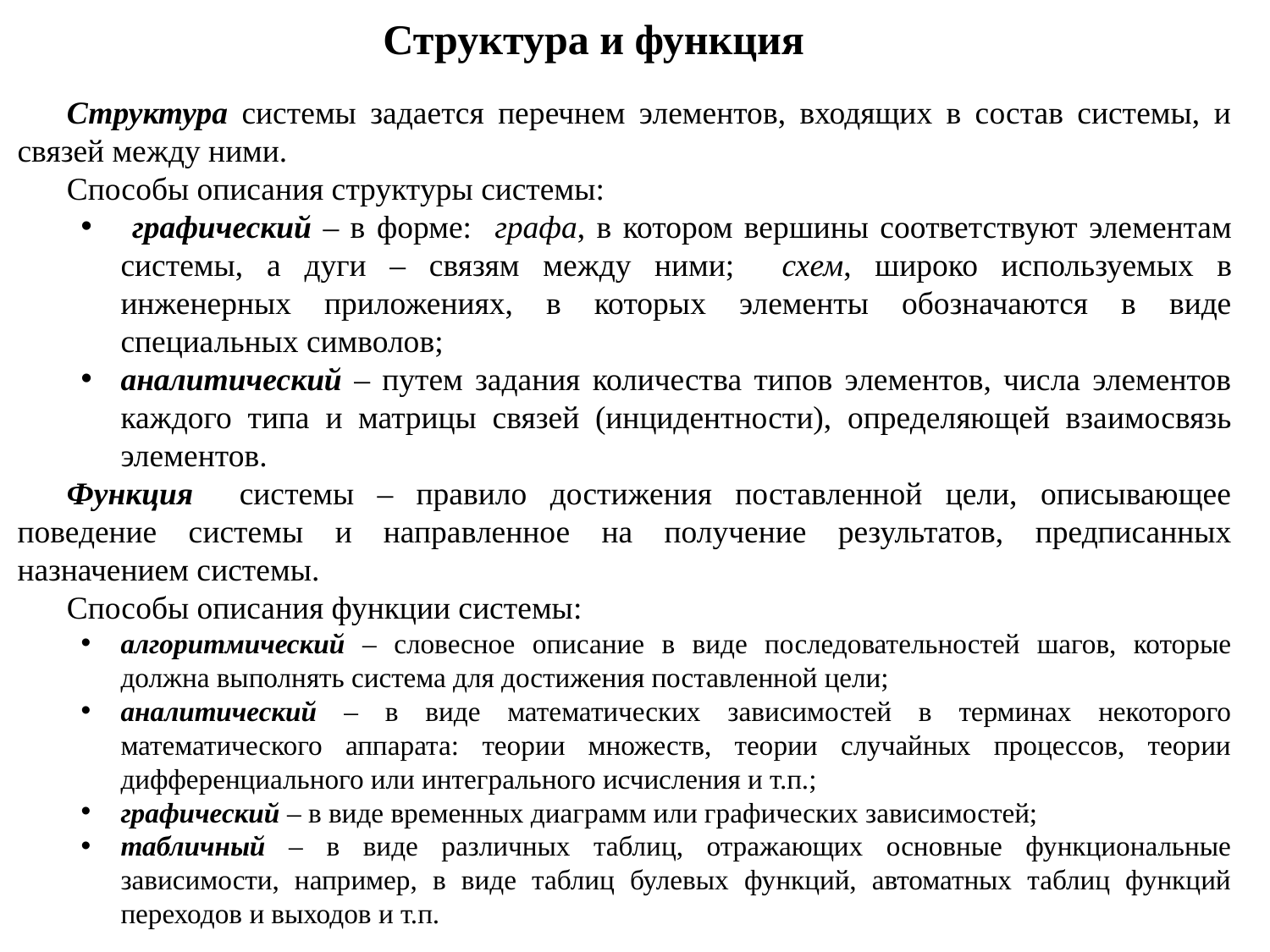

Структура и функция
Структура системы задается перечнем элементов, входящих в состав системы, и связей между ними.
Способы описания структуры системы:
 графический – в форме:  графа, в котором вершины соответствуют элементам системы, а дуги – связям между ними;  схем, широко используемых в инженерных приложениях, в которых элементы обозначаются в виде специальных символов;
аналитический – путем задания количества типов элементов, числа элементов каждого типа и матрицы связей (инцидентности), определяющей взаимосвязь элементов.
Функция  системы – правило достижения поставленной цели, описывающее поведение системы и направленное на получение результатов, предписанных назначением системы.
Способы описания функции системы:
алгоритмический – словесное описание в виде последовательностей шагов, которые должна выполнять система для достижения поставленной цели;
аналитический – в виде математических зависимостей в терминах некоторого математического аппарата: теории множеств, теории случайных процессов, теории дифференциального или интегрального исчисления и т.п.;
графический – в виде временных диаграмм или графических зависимостей;
табличный – в виде различных таблиц, отражающих основные функциональные зависимости, например, в виде таблиц булевых функций, автоматных таблиц функций переходов и выходов и т.п.